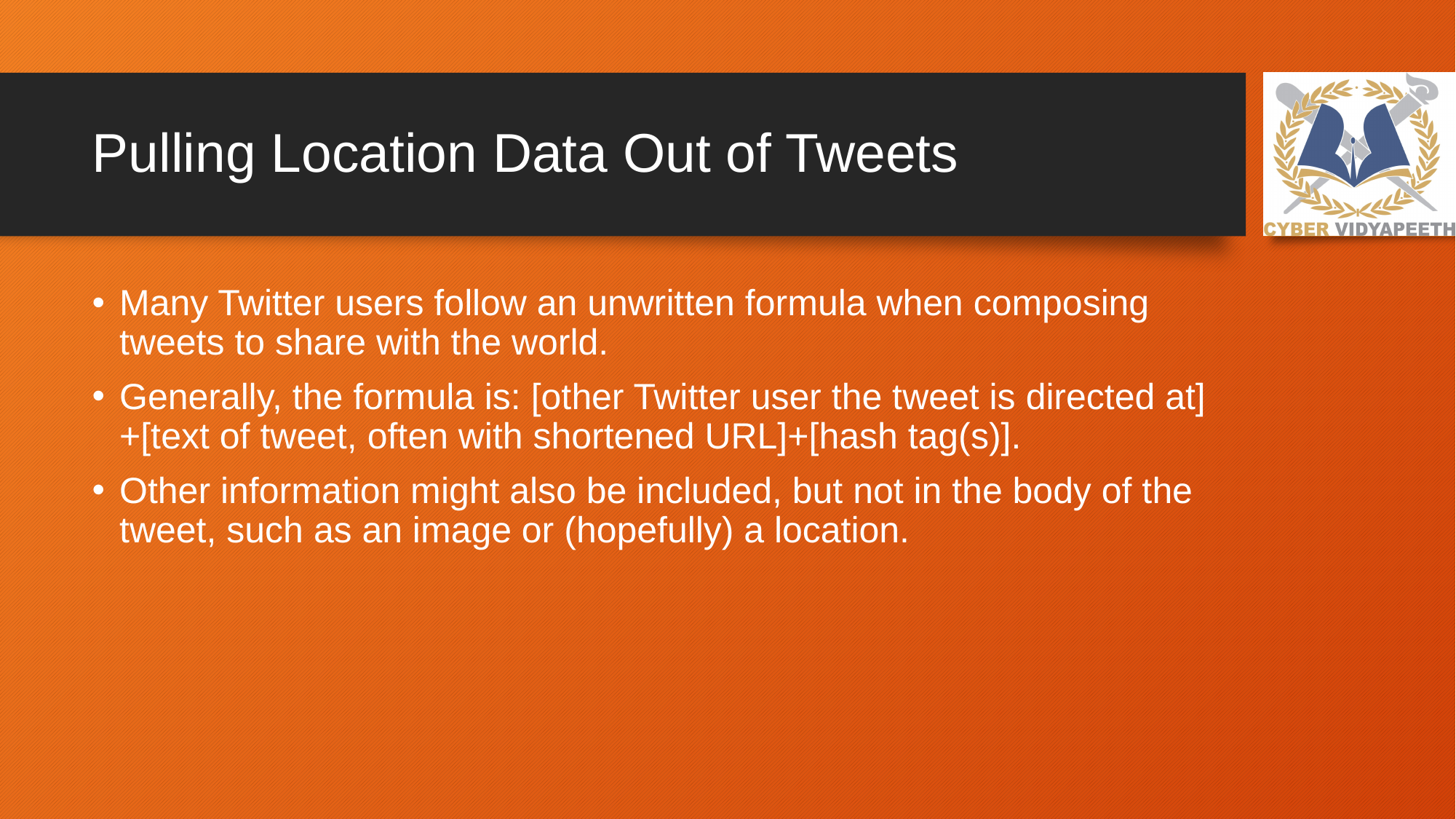

# Pulling Location Data Out of Tweets
Many Twitter users follow an unwritten formula when composing tweets to share with the world.
Generally, the formula is: [other Twitter user the tweet is directed at]+[text of tweet, often with shortened URL]+[hash tag(s)].
Other information might also be included, but not in the body of the tweet, such as an image or (hopefully) a location.